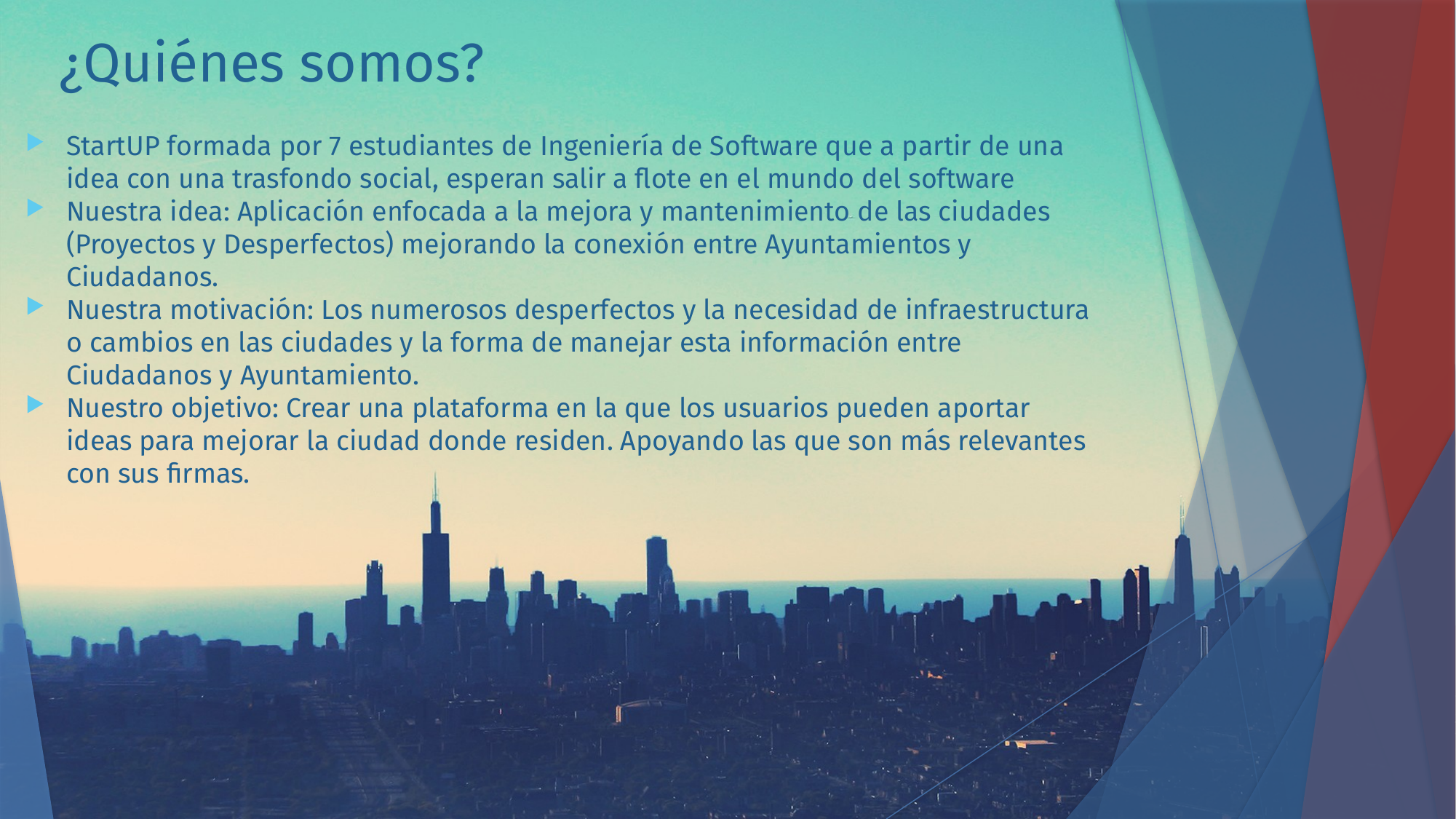

¿Quiénes somos?
StartUP formada por 7 estudiantes de Ingeniería de Software que a partir de una idea con una trasfondo social, esperan salir a flote en el mundo del software
Nuestra idea: Aplicación enfocada a la mejora y mantenimiento de las ciudades (Proyectos y Desperfectos) mejorando la conexión entre Ayuntamientos y Ciudadanos.
Nuestra motivación: Los numerosos desperfectos y la necesidad de infraestructura o cambios en las ciudades y la forma de manejar esta información entre Ciudadanos y Ayuntamiento.
Nuestro objetivo: Crear una plataforma en la que los usuarios pueden aportar ideas para mejorar la ciudad donde residen. Apoyando las que son más relevantes con sus firmas.